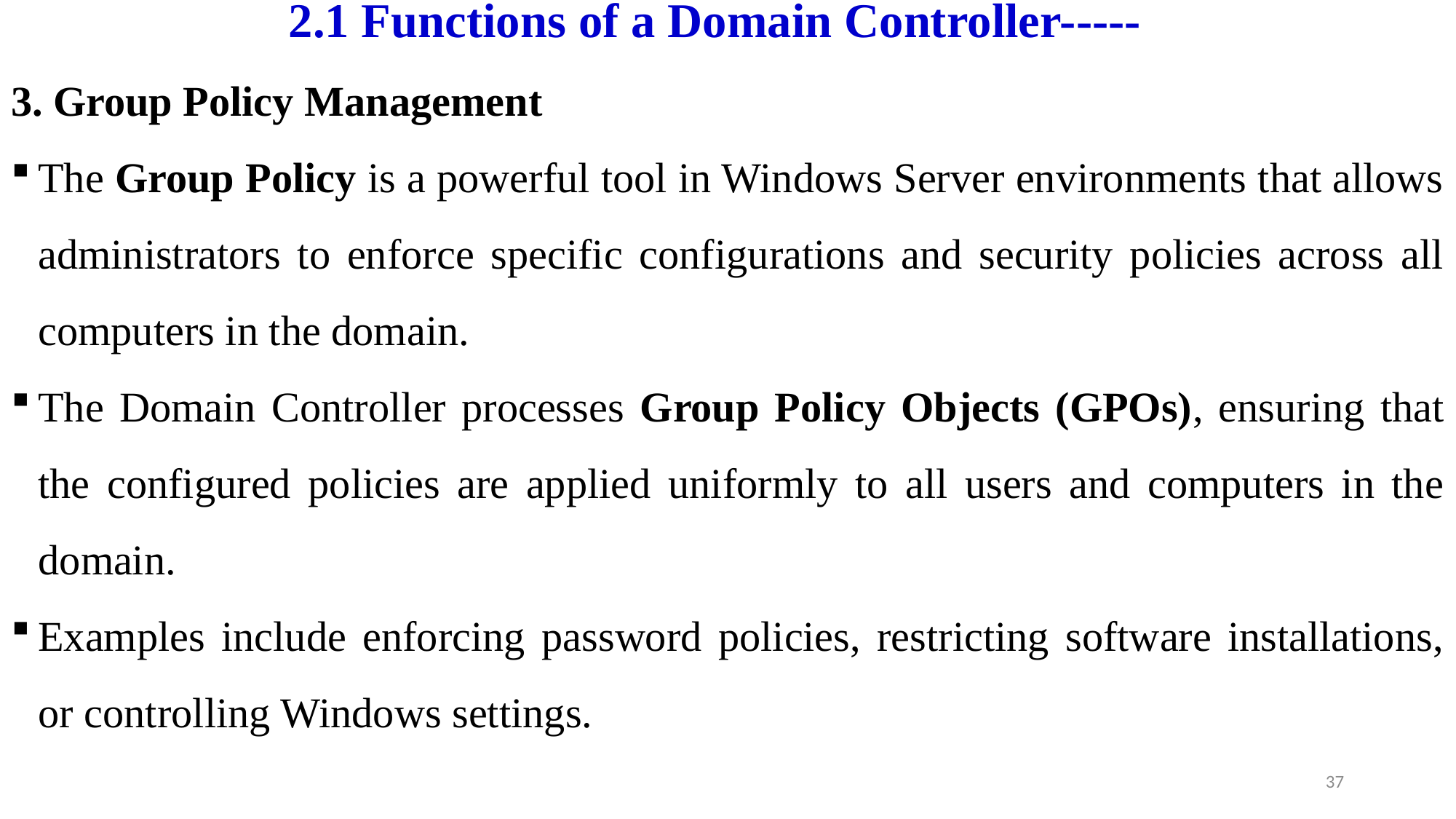

# 2.1 Functions of a Domain Controller-----
3. Group Policy Management
The Group Policy is a powerful tool in Windows Server environments that allows administrators to enforce specific configurations and security policies across all computers in the domain.
The Domain Controller processes Group Policy Objects (GPOs), ensuring that the configured policies are applied uniformly to all users and computers in the domain.
Examples include enforcing password policies, restricting software installations, or controlling Windows settings.
37